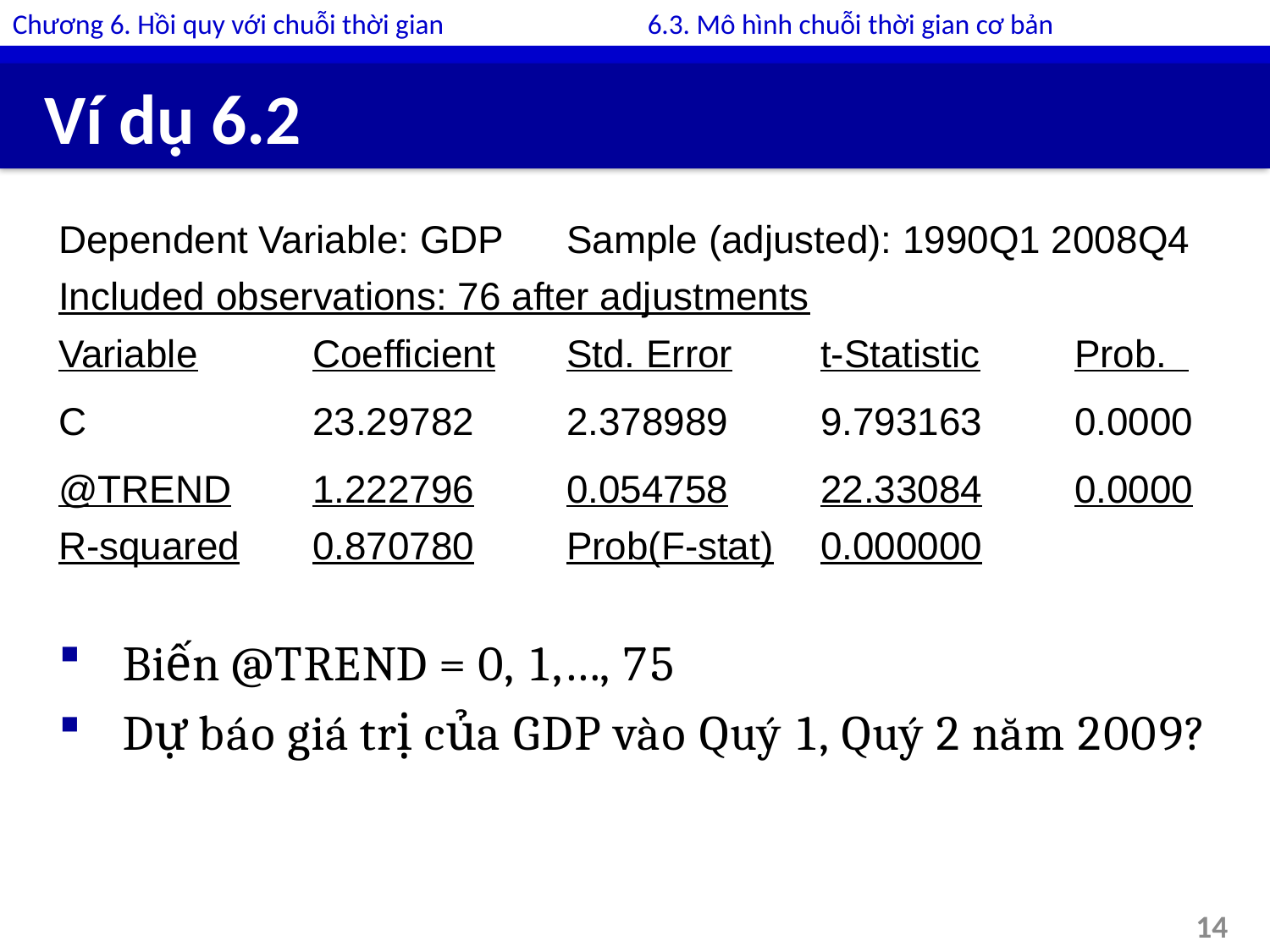

Chương 6. Hồi quy với chuỗi thời gian		6.3. Mô hình chuỗi thời gian cơ bản
# Ví dụ 6.2
Dependent Variable: GDP	Sample (adjusted): 1990Q1 2008Q4
Included observations: 76 after adjustments
Variable	Coefficient	Std. Error	t-Statistic	Prob.
C		23.29782	2.378989	9.793163	0.0000
@TREND	1.222796	0.054758	22.33084	0.0000
R-squared	0.870780	Prob(F-stat)	0.000000

Biến @TREND = 0, 1,…, 75
Dự báo giá trị của GDP vào Quý 1, Quý 2 năm 2009?
14